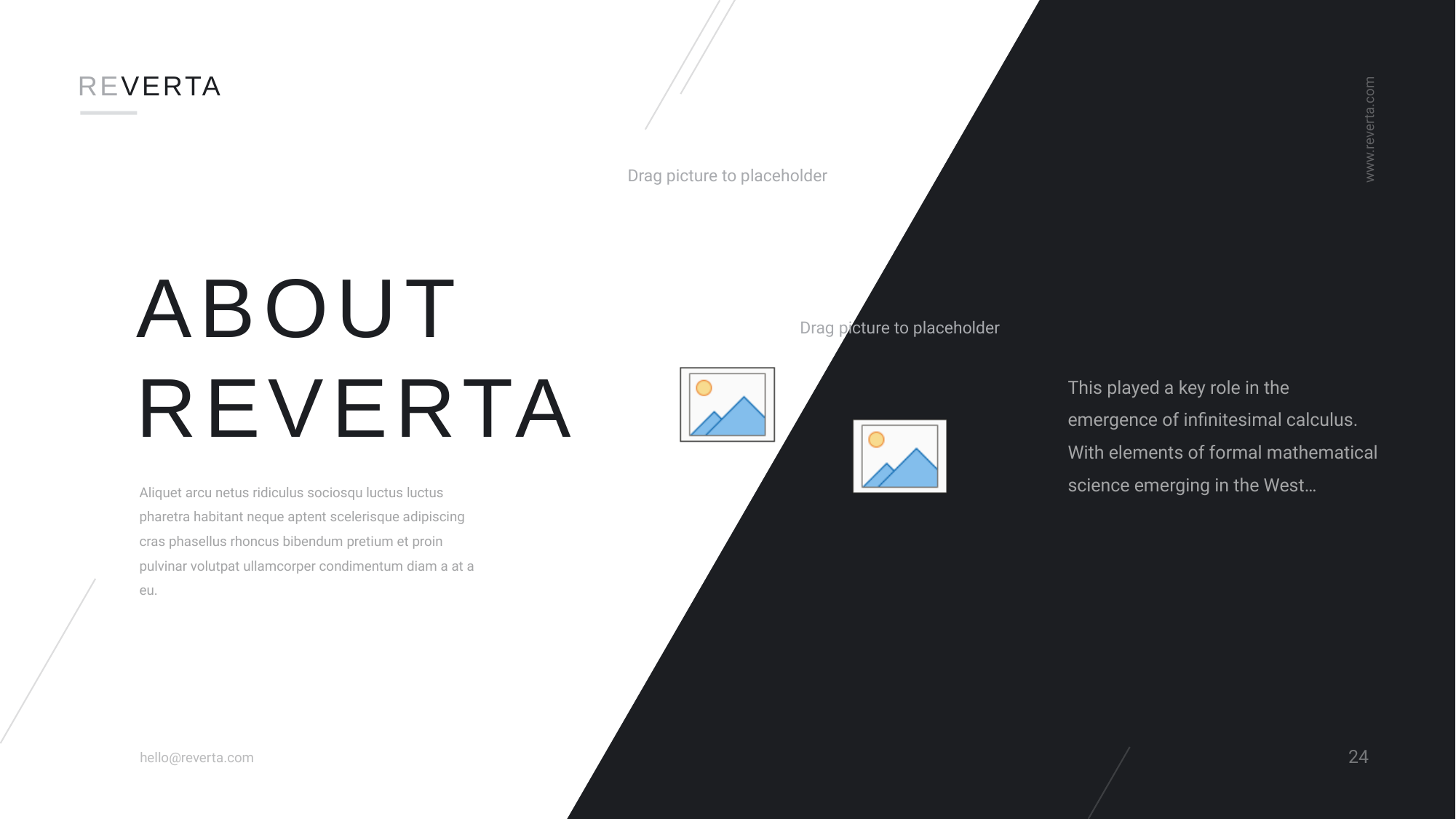

REVERTA

www.reverta.com

About
Reverta

This played a key role in the emergence of infinitesimal calculus. With elements of formal mathematical science emerging in the West…
Aliquet arcu netus ridiculus sociosqu luctus luctus pharetra habitant neque aptent scelerisque adipiscing cras phasellus rhoncus bibendum pretium et proin pulvinar volutpat ullamcorper condimentum diam a at a eu.

24
hello@reverta.com